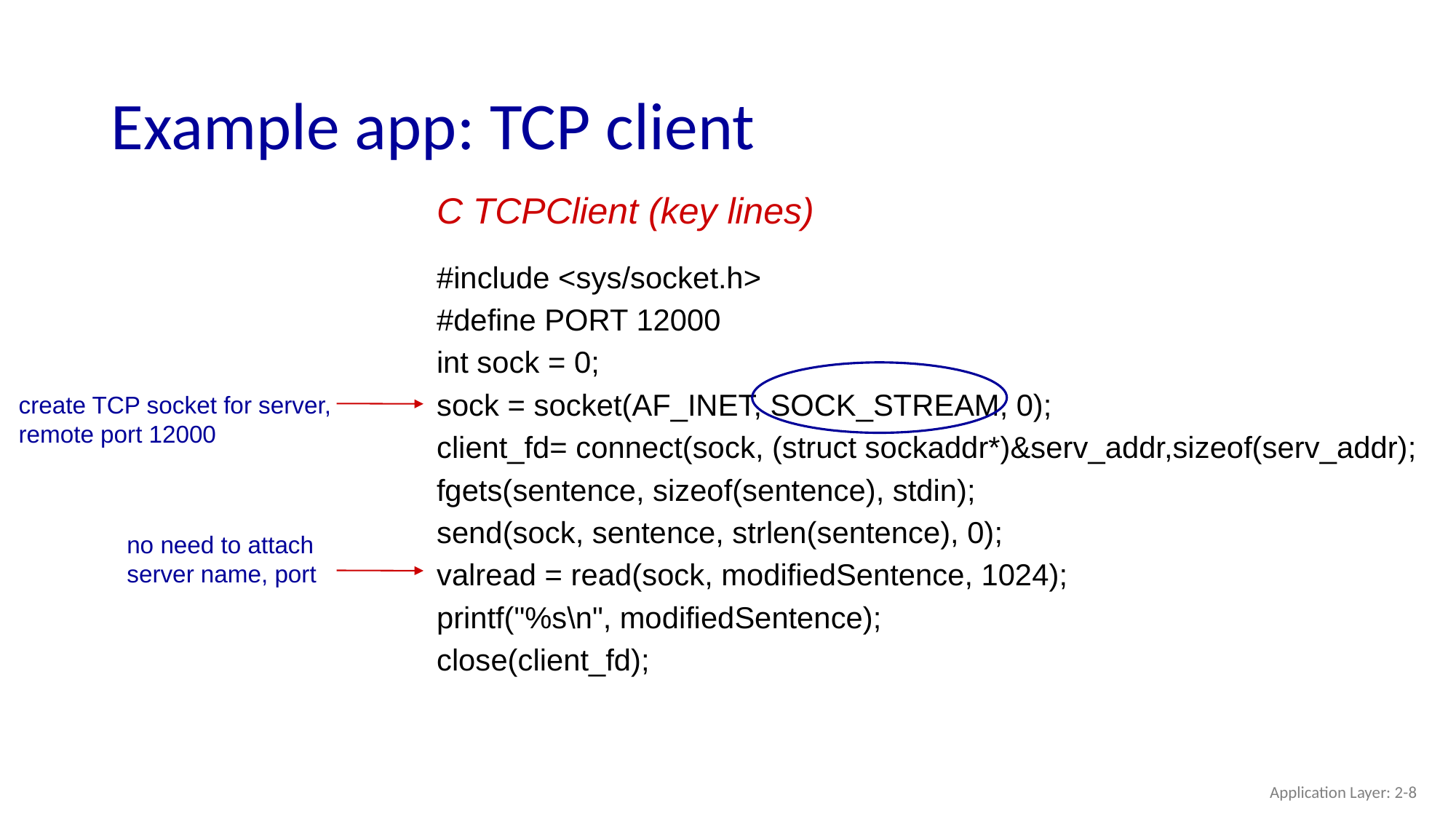

# Example app: TCP client
C TCPClient (key lines)
#include <sys/socket.h>
#define PORT 12000
int sock = 0;
sock = socket(AF_INET, SOCK_STREAM, 0);
client_fd= connect(sock, (struct sockaddr*)&serv_addr,sizeof(serv_addr);
fgets(sentence, sizeof(sentence), stdin);
send(sock, sentence, strlen(sentence), 0);
valread = read(sock, modifiedSentence, 1024);
printf("%s\n", modifiedSentence);
close(client_fd);

create TCP socket for server, remote port 12000
no need to attach server name, port
Application Layer: 2-8